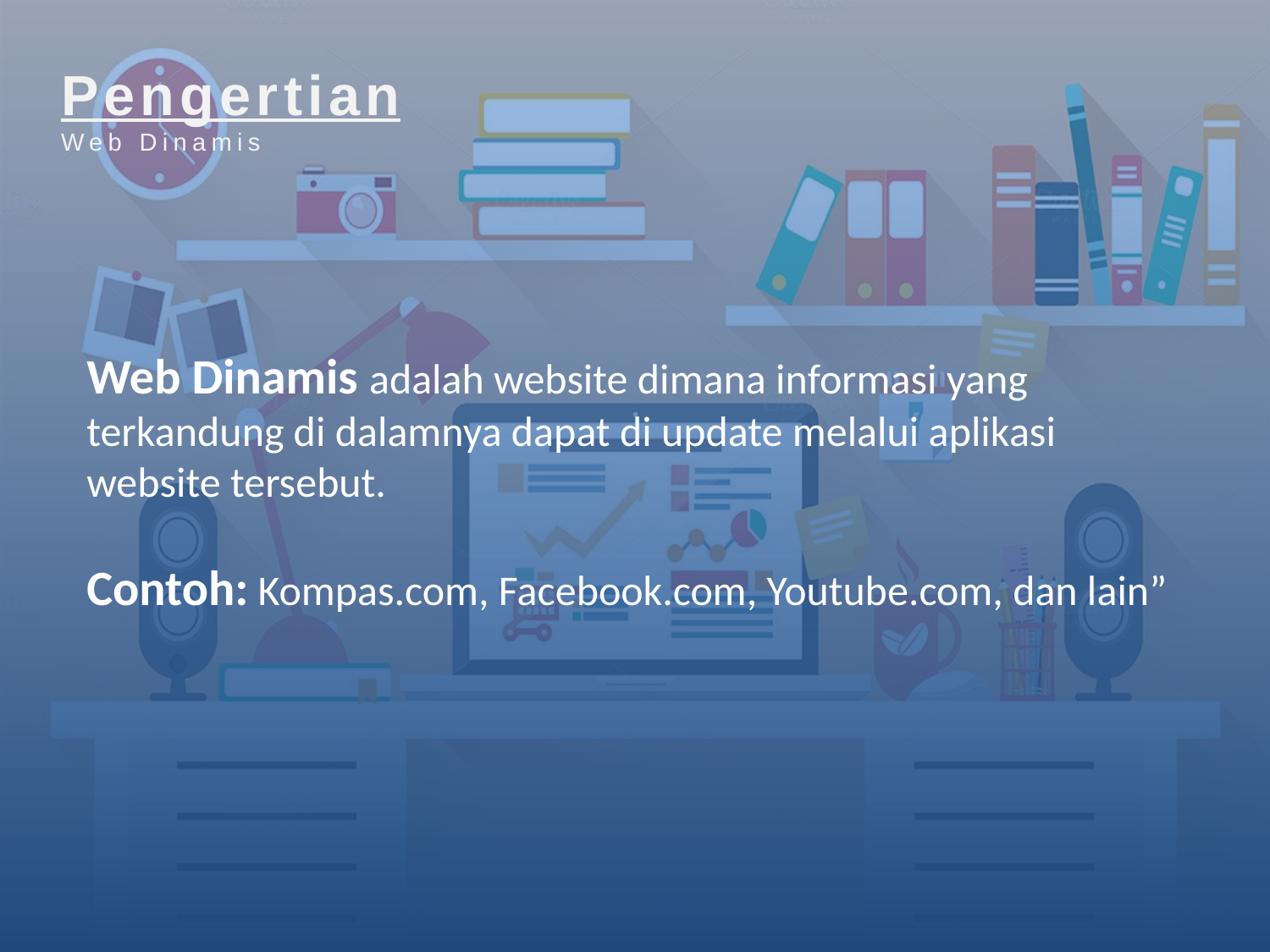

Pengertian
Web Dinamis
Web Dinamis adalah website dimana informasi yang terkandung di dalamnya dapat di update melalui aplikasi website tersebut.

Contoh: Kompas.com, Facebook.com, Youtube.com, dan lain”